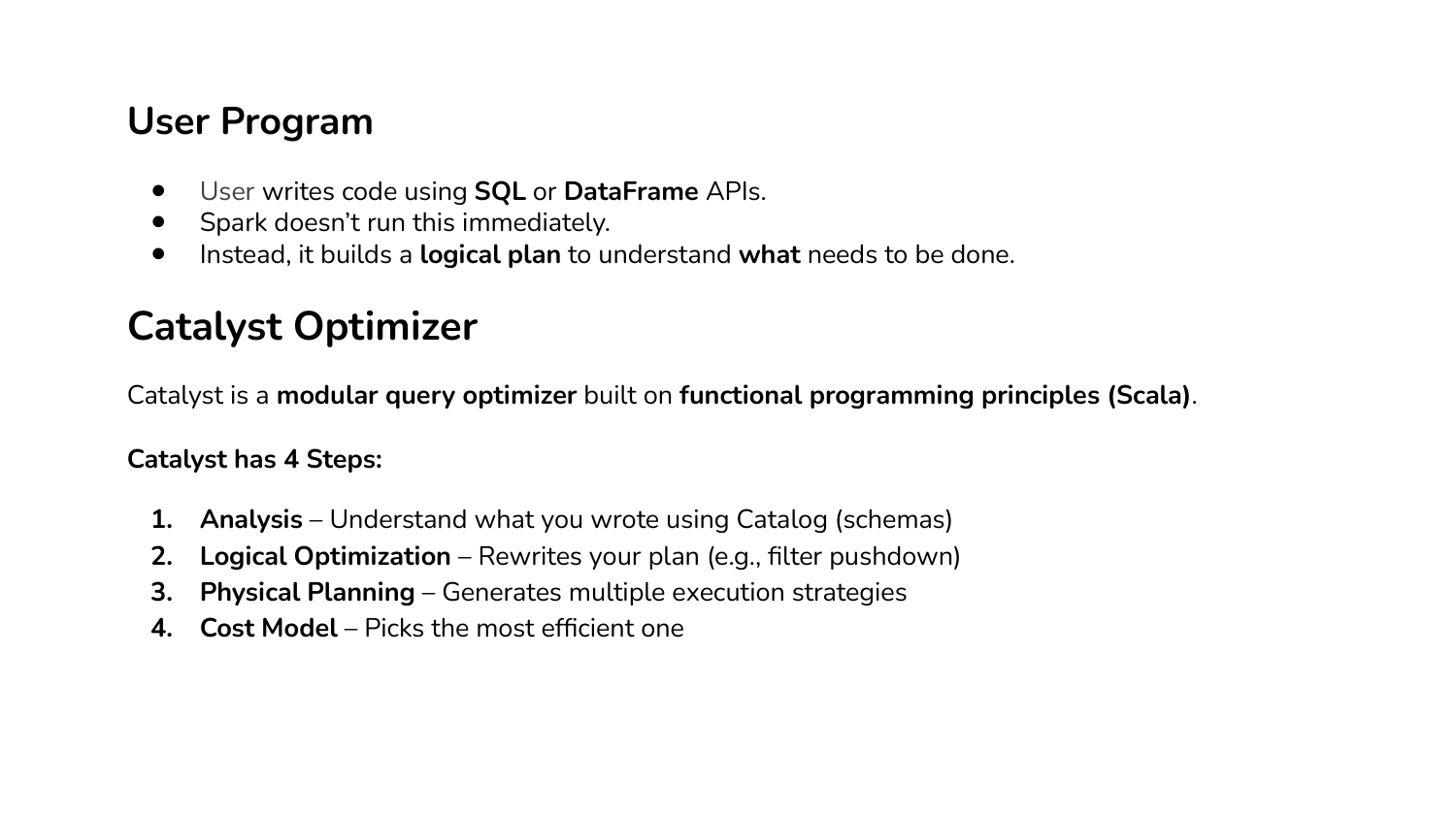

User Program

User writes code using SQL or DataFrame APIs.
Spark doesn’t run this immediately.
Instead, it builds a logical plan to understand what needs to be done.

Catalyst Optimizer
Catalyst is a modular query optimizer built on functional programming principles (Scala).
Catalyst has 4 Steps:
Analysis – Understand what you wrote using Catalog (schemas)
Logical Optimization – Rewrites your plan (e.g., filter pushdown)
Physical Planning – Generates multiple execution strategies
Cost Model – Picks the most efficient one